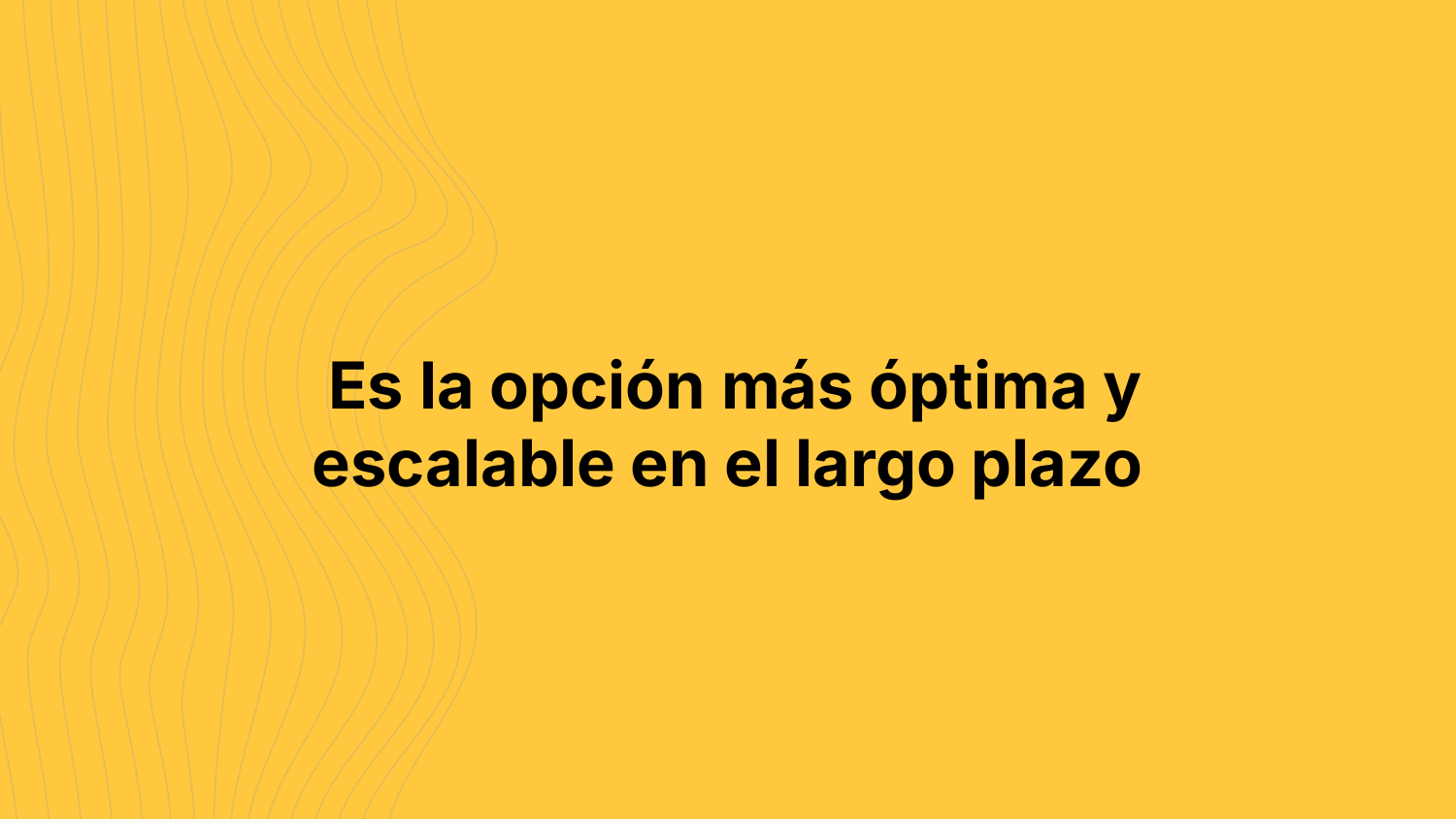

Es la opción más óptima y escalable en el largo plazo